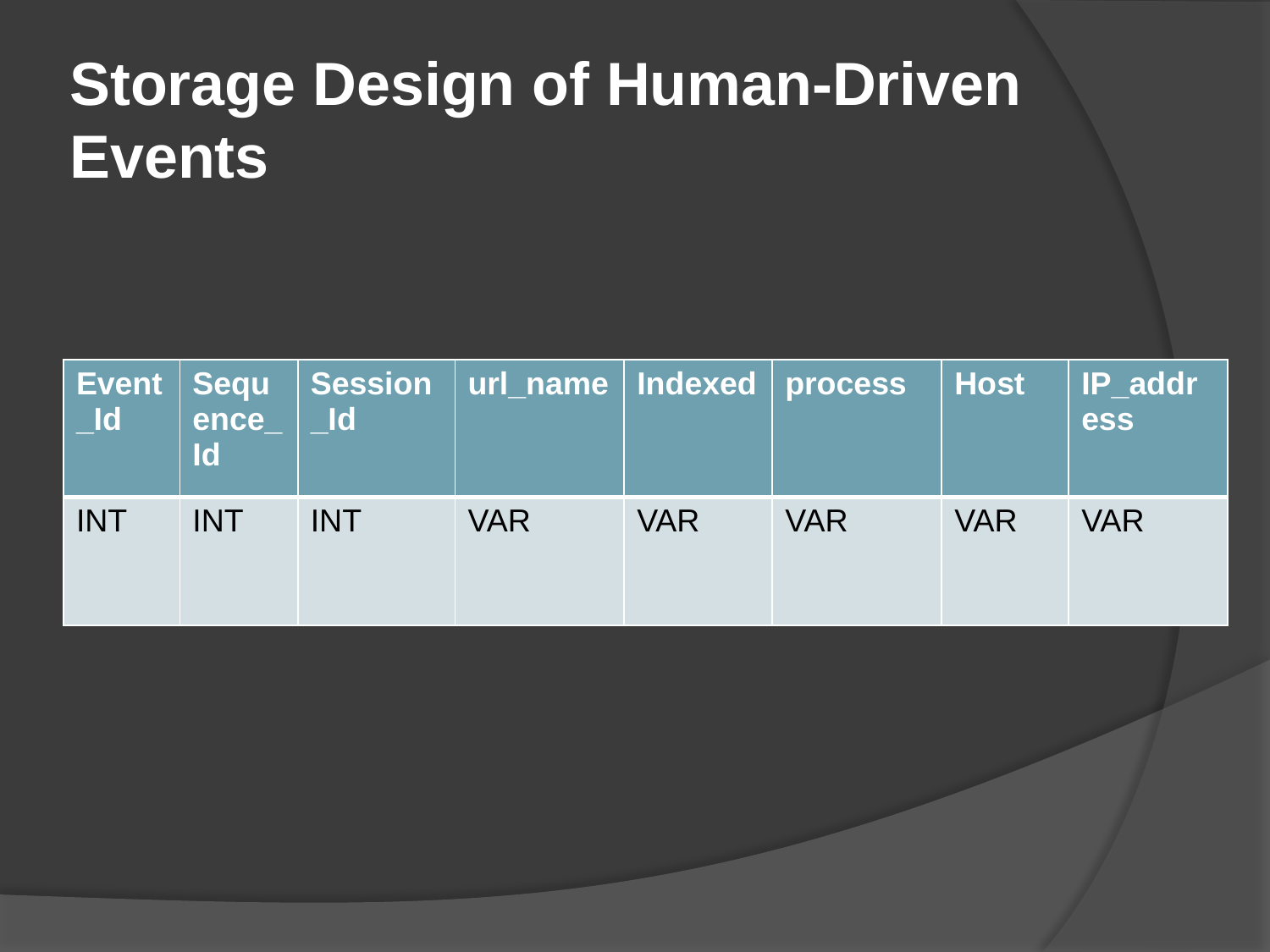

# Storage Design of Human-Driven Events
| Event\_Id | Sequence\_Id | Session\_Id | url\_name | Indexed | process | Host | IP\_address |
| --- | --- | --- | --- | --- | --- | --- | --- |
| INT | INT | INT | VAR | VAR | VAR | VAR | VAR |